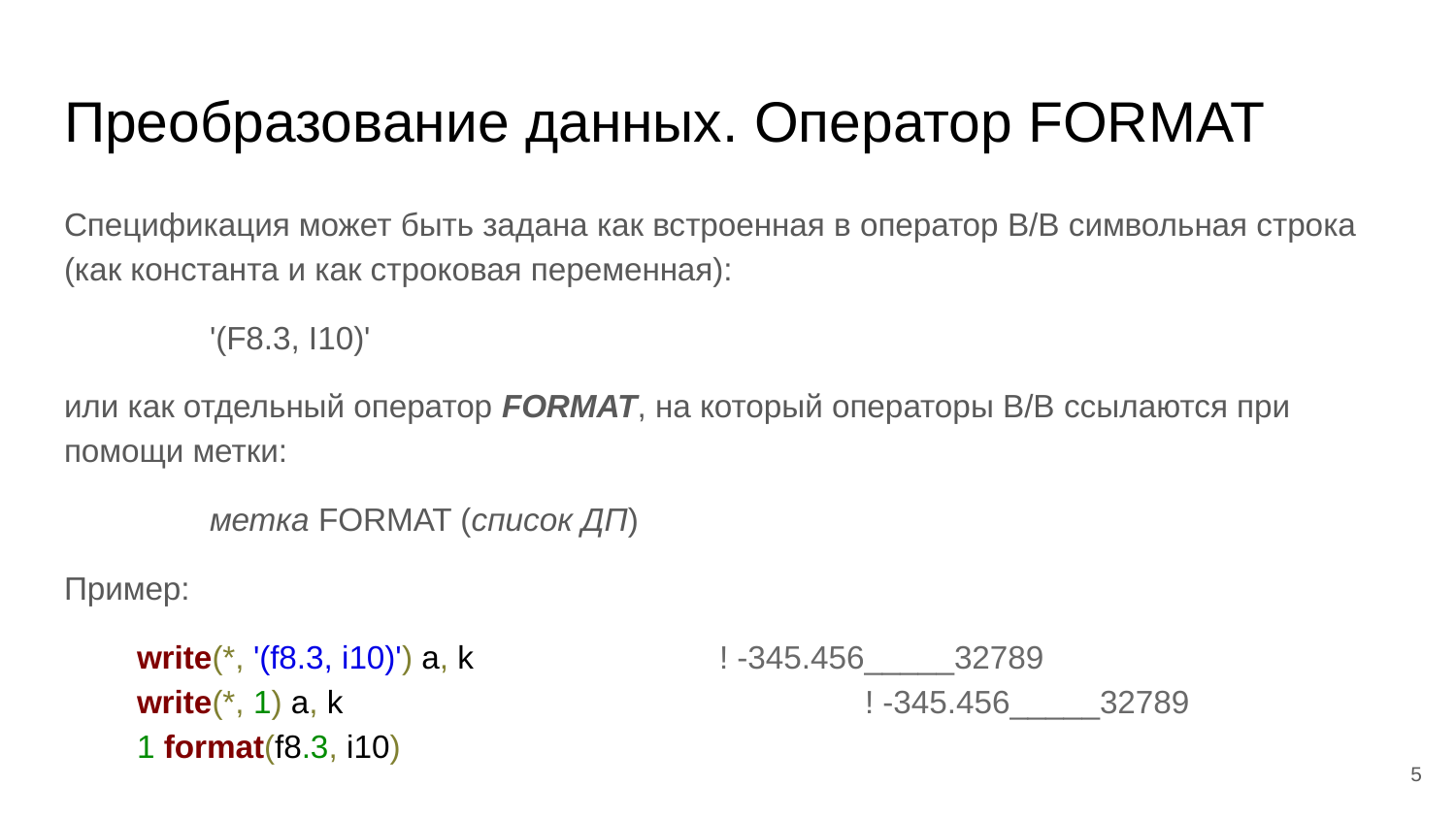

# Преобразование данных. Оператор FORMAT
Спецификация может быть задана как встроенная в оператор В/В символьная строка (как константа и как строковая переменная):
	'(F8.3, I10)'
или как отдельный оператор FORMAT, на который операторы В/В ссылаются при помощи метки:
	метка FORMAT (список ДП)
Пример:
write(*, '(f8.3, i10)') a, k		! -345.456_____32789
write(*, 1) a, k				! -345.456_____32789
1 format(f8.3, i10)
5